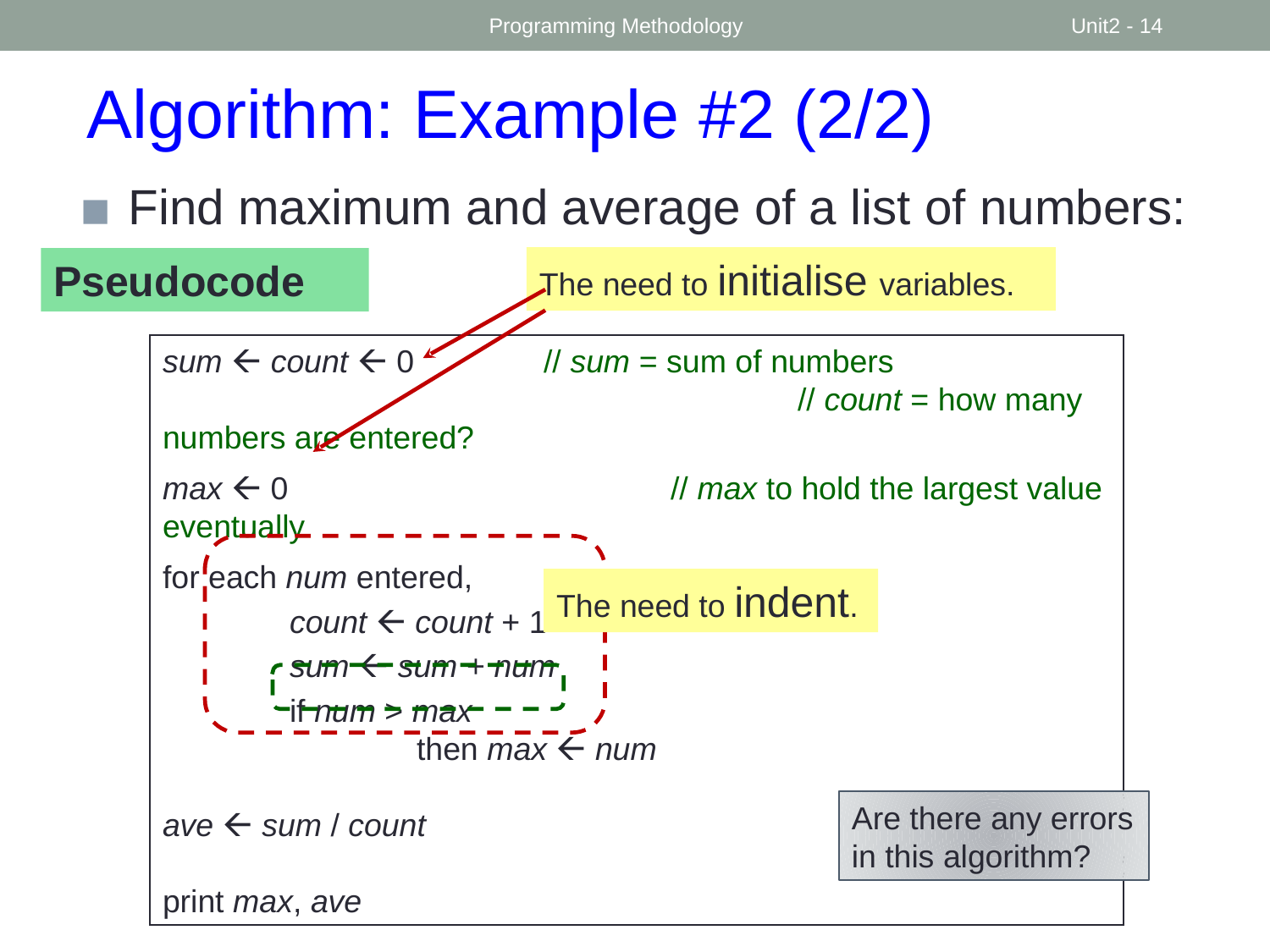

Programming Methodology
Unit2 - 14
# Algorithm: Example #2 (2/2)
Find maximum and average of a list of numbers:
The need to initialise variables.
Pseudocode
sum 🡨 count 🡨 0		// sum = sum of numbers
					// count = how many numbers are entered?
max 🡨 0				// max to hold the largest value eventually
for each num entered,
	count 🡨 count + 1
	sum 🡨 sum + num
	if num > max
		then max 🡨 num

ave 🡨 sum / count

print max, ave

The need to indent.

Are there any errors in this algorithm?